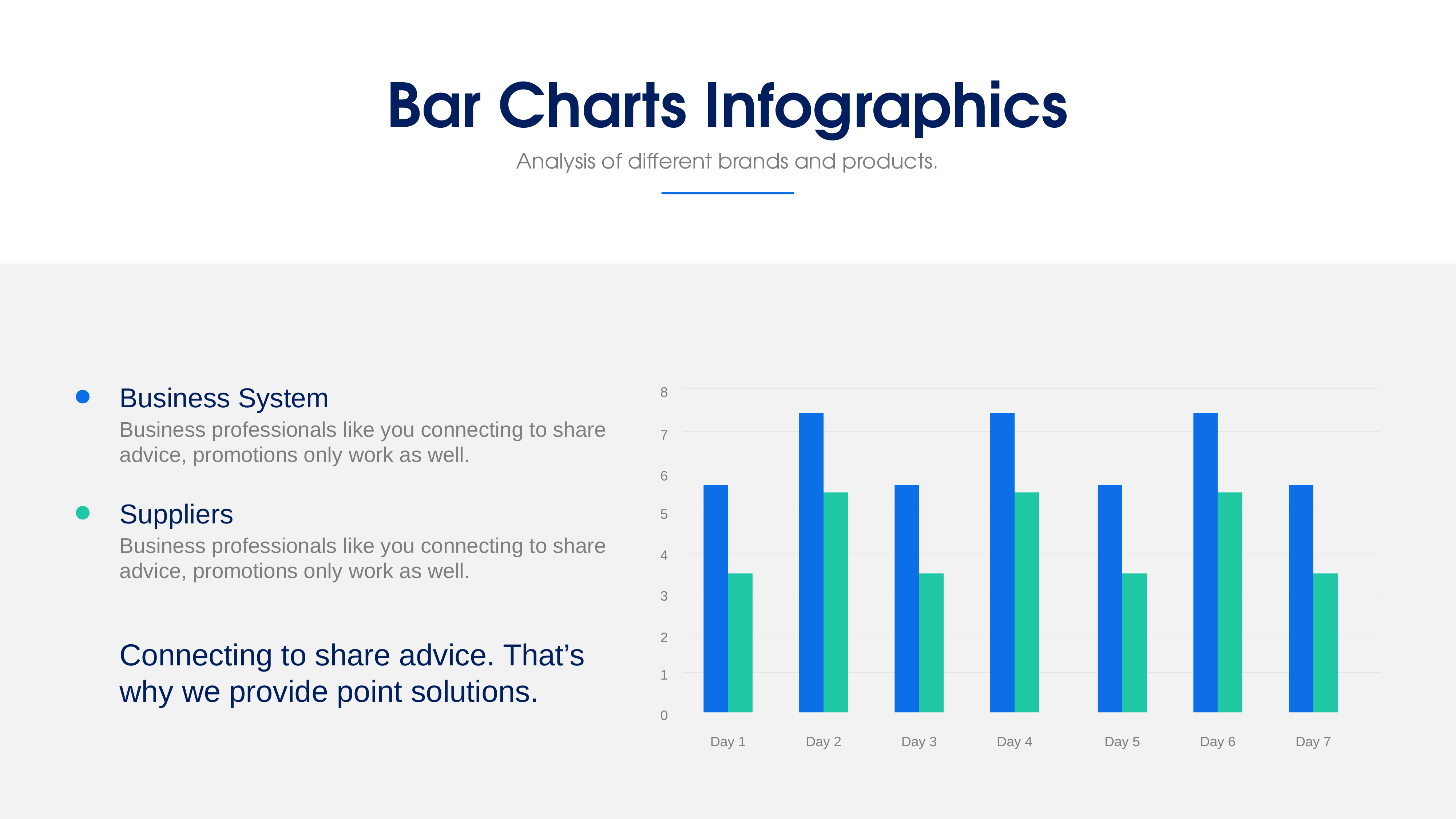

Bar Charts Infographics
Analysis of different brands and products.

8
Business System
Business professionals like you connecting to share advice, promotions only work as well.

7

6

5
Suppliers
Business professionals like you connecting to share advice, promotions only work as well.

4
3
2
Connecting to share advice. That’s why we provide point solutions.
1
0
Day 1
Day 2
Day 3
Day 4
Day 5
Day 6
Day 7